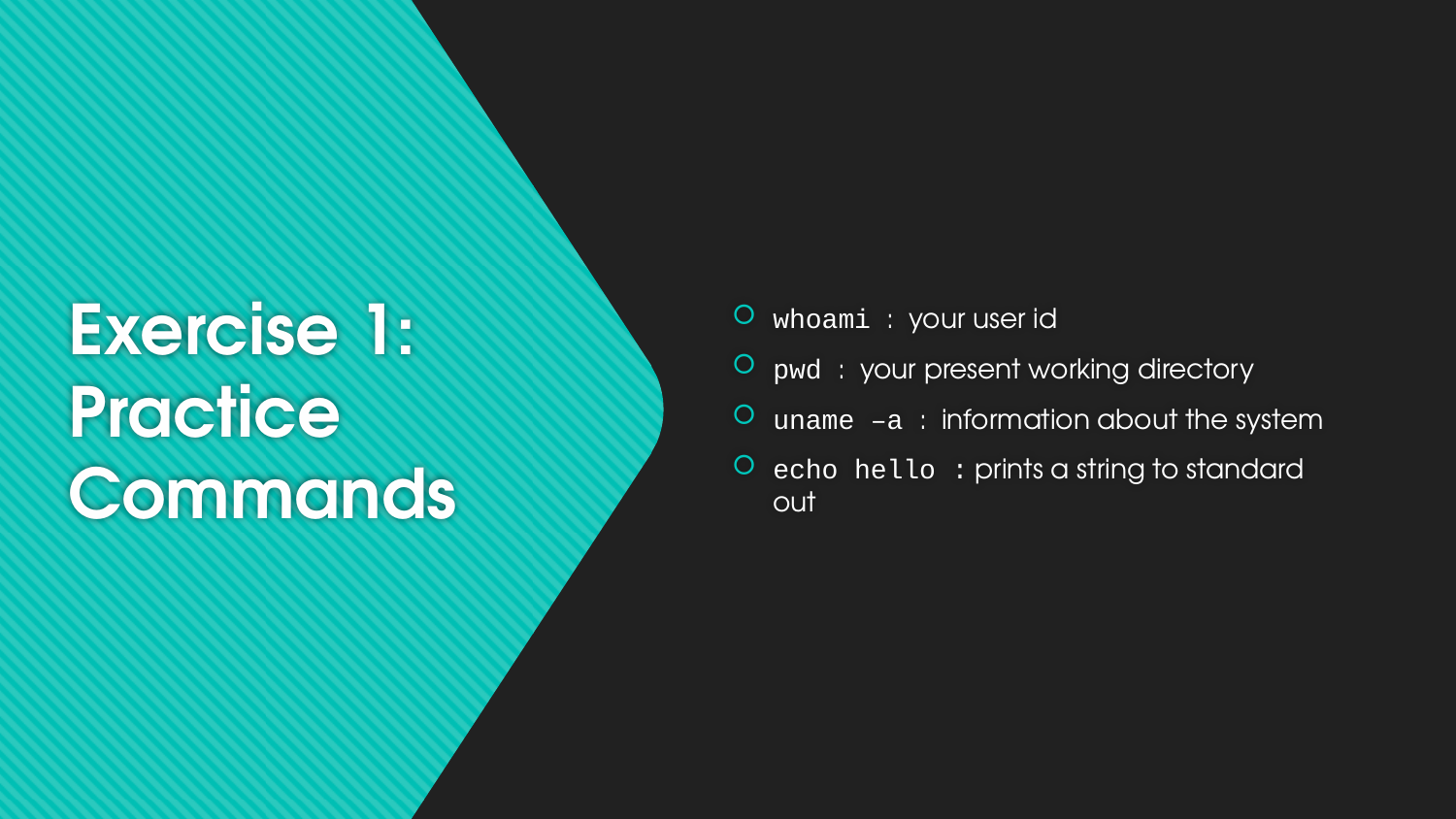

whoami :  your user id
pwd :  your present working directory
uname –a :  information about the system
echo hello : prints a string to standard out
# Exercise 1: Practice Commands